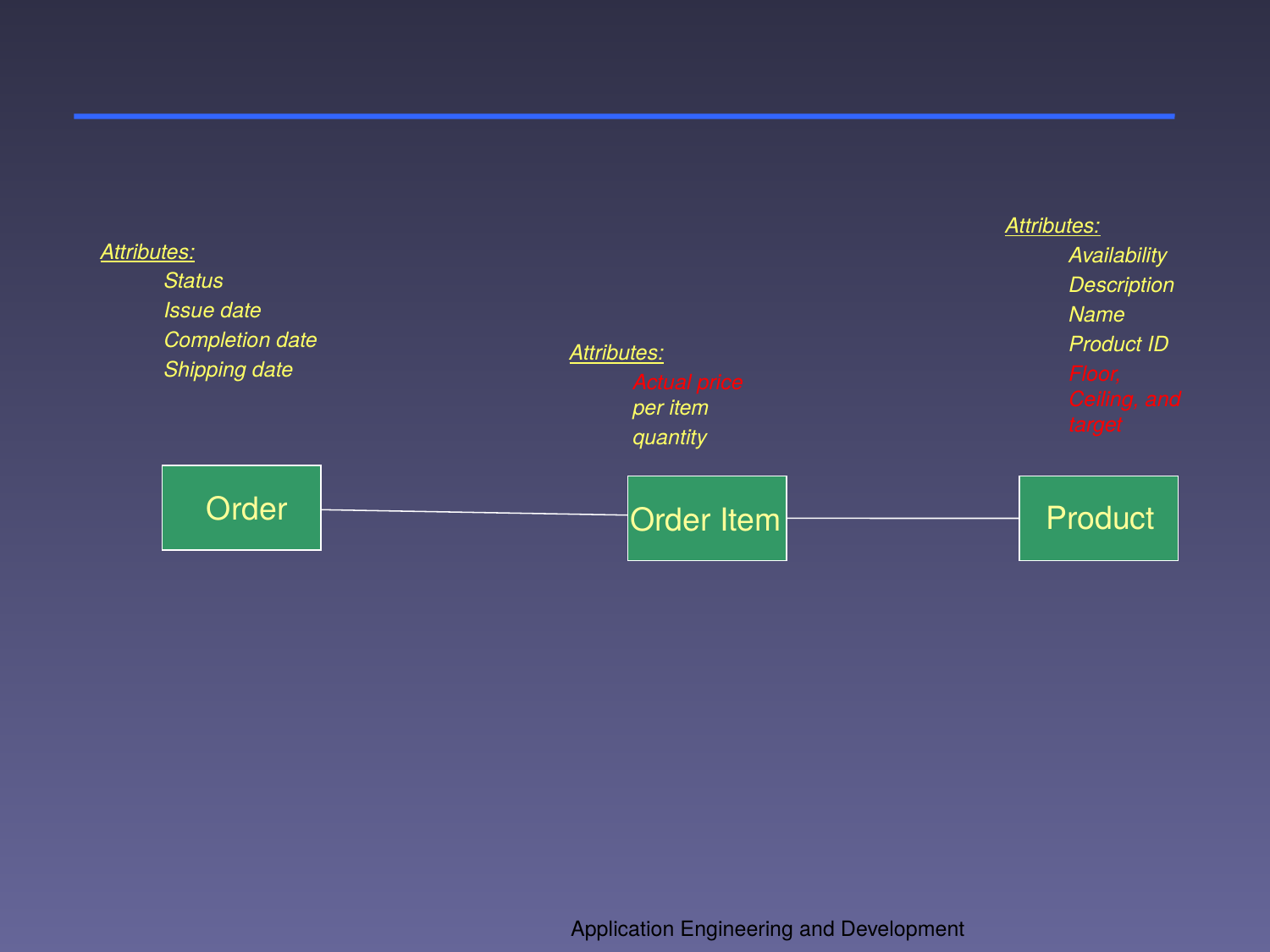

#
Attributes:
Availability
Description
Name
Product ID
Floor, Ceiling, and target
Attributes:
Status
Issue date
Completion date
Shipping date
Attributes:
Actual price per item
quantity

Order
Product
Order Item

Application Engineering and Development
Kal Bugrara, Ph.D